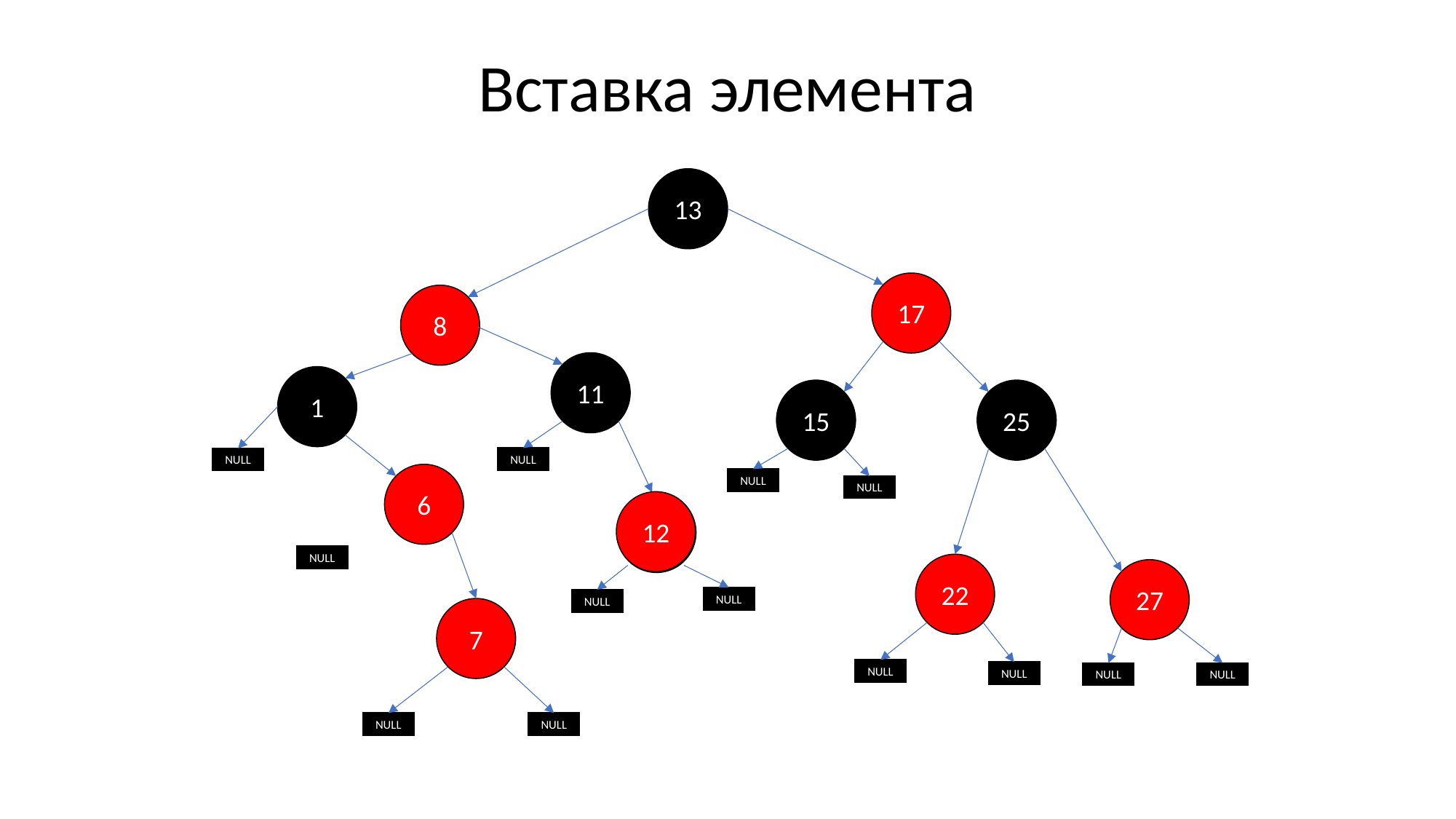

# Вставка элемента
13
17
8
11
1
15
25
NULL
NULL
6
NULL
NULL
12
12
NULL
22
27
NULL
NULL
7
NULL
NULL
NULL
NULL
NULL
NULL